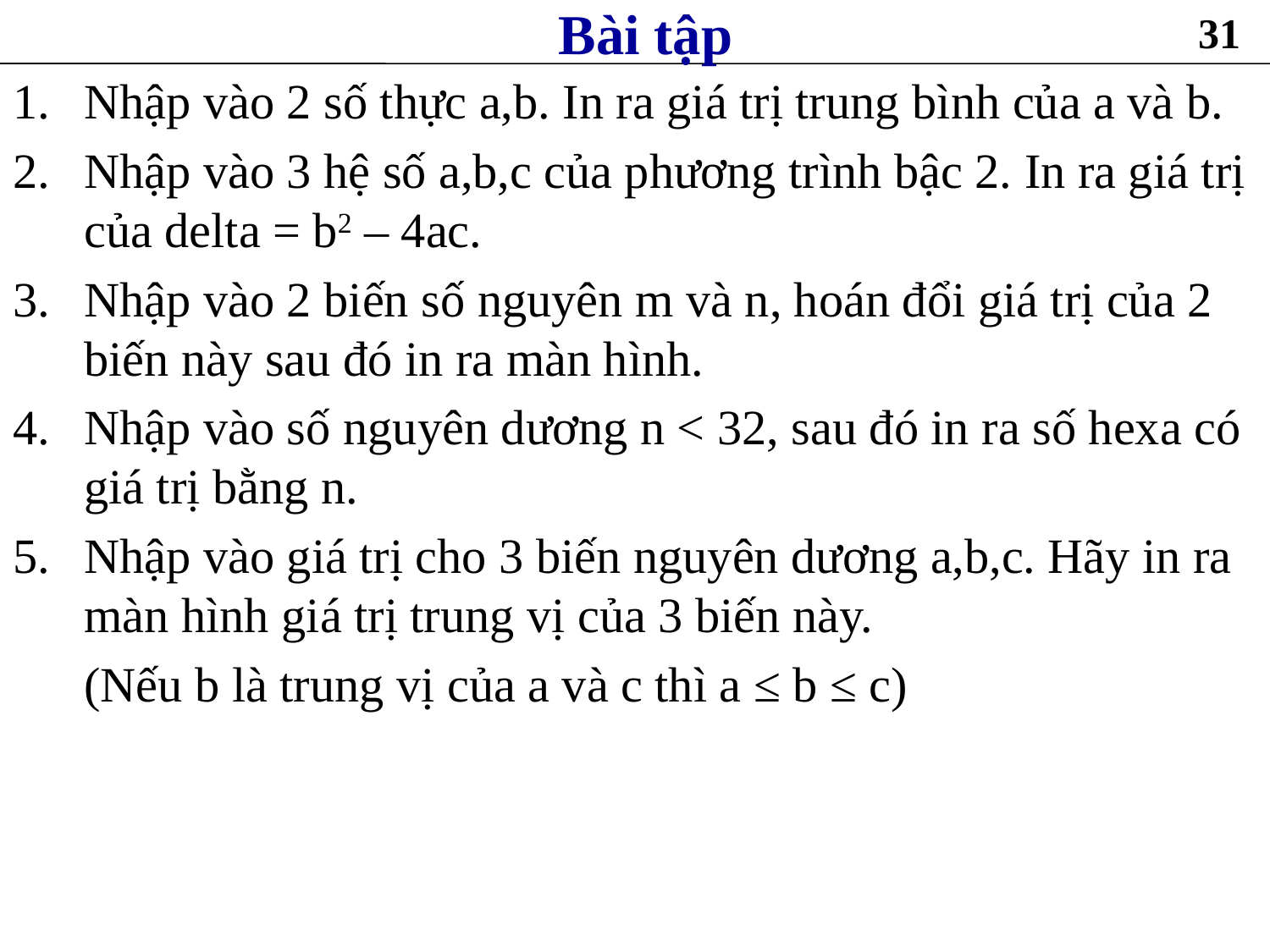

# Bài tập
31
Nhập vào 2 số thực a,b. In ra giá trị trung bình của a và b.
Nhập vào 3 hệ số a,b,c của phương trình bậc 2. In ra giá trị của delta = b2 – 4ac.
Nhập vào 2 biến số nguyên m và n, hoán đổi giá trị của 2 biến này sau đó in ra màn hình.
Nhập vào số nguyên dương n < 32, sau đó in ra số hexa có giá trị bằng n.
Nhập vào giá trị cho 3 biến nguyên dương a,b,c. Hãy in ra màn hình giá trị trung vị của 3 biến này.
	(Nếu b là trung vị của a và c thì a ≤ b ≤ c)